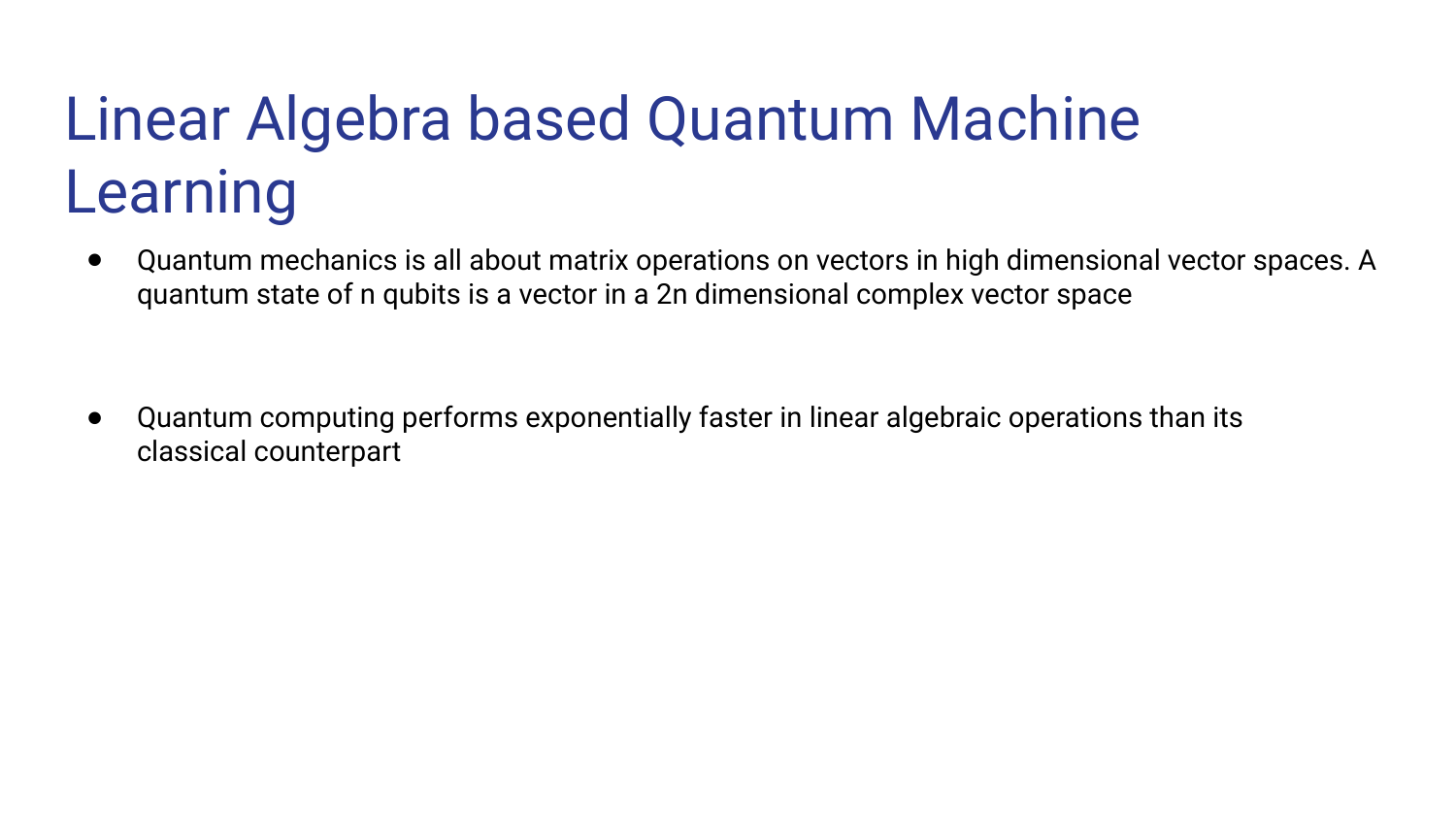

# Linear Algebra based Quantum Machine Learning
Quantum mechanics is all about matrix operations on vectors in high dimensional vector spaces. A quantum state of n qubits is a vector in a 2n dimensional complex vector space
Quantum computing performs exponentially faster in linear algebraic operations than its classical counterpart